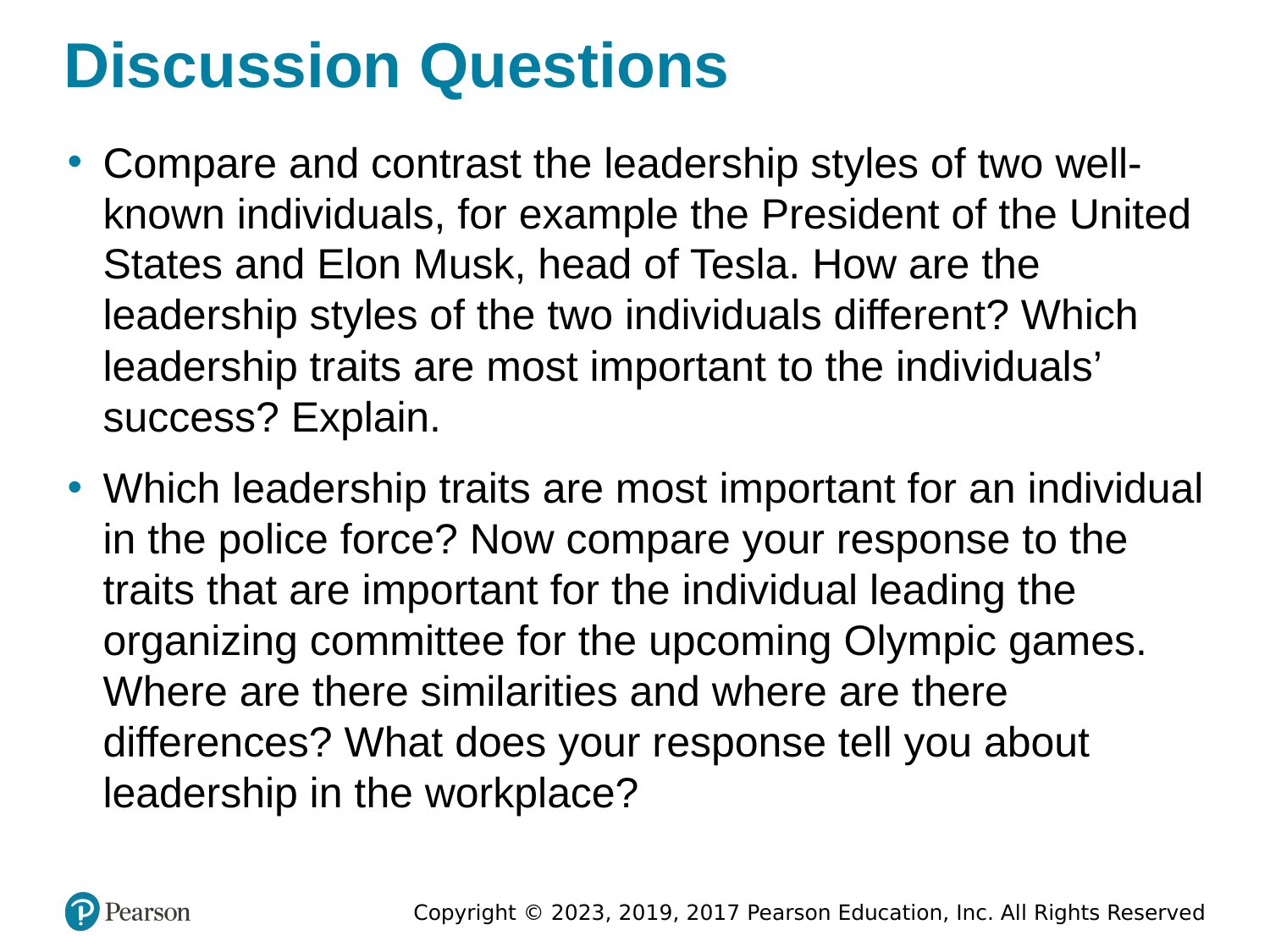

# Discussion Questions
Compare and contrast the leadership styles of two well-known individuals, for example the President of the United States and Elon Musk, head of Tesla. How are the leadership styles of the two individuals different? Which leadership traits are most important to the individuals’ success? Explain.
Which leadership traits are most important for an individual in the police force? Now compare your response to the traits that are important for the individual leading the organizing committee for the upcoming Olympic games. Where are there similarities and where are there differences? What does your response tell you about leadership in the workplace?